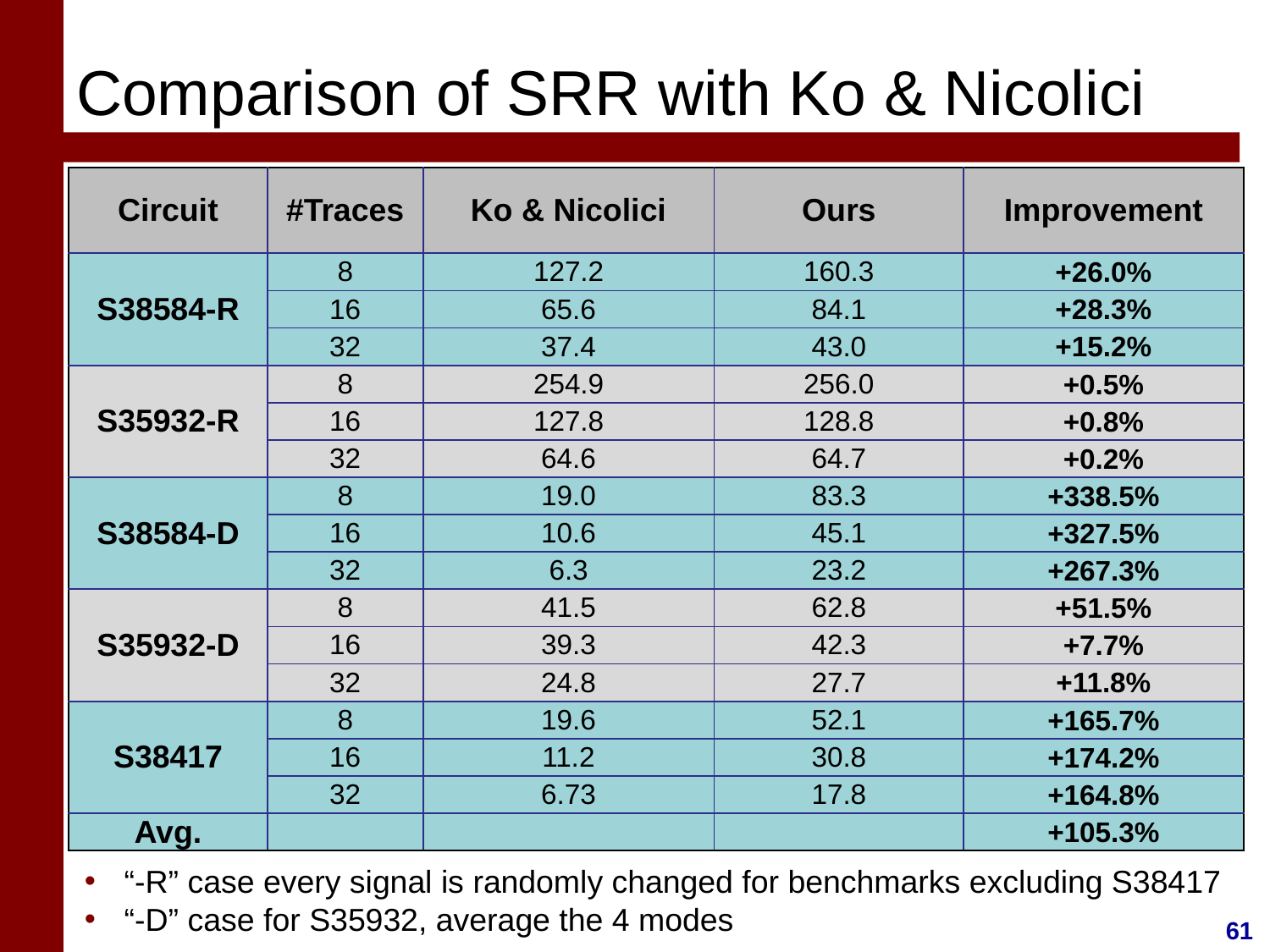

# Comparison of SRR with Ko & Nicolici
| Circuit | #Traces | Ko & Nicolici | Ours | Improvement |
| --- | --- | --- | --- | --- |
| S38584-R | 8 | 127.2 | 160.3 | +26.0% |
|  | 16 | 65.6 | 84.1 | +28.3% |
|  | 32 | 37.4 | 43.0 | +15.2% |
| S35932-R | 8 | 254.9 | 256.0 | +0.5% |
|  | 16 | 127.8 | 128.8 | +0.8% |
|  | 32 | 64.6 | 64.7 | +0.2% |
| S38584-D | 8 | 19.0 | 83.3 | +338.5% |
|  | 16 | 10.6 | 45.1 | +327.5% |
|  | 32 | 6.3 | 23.2 | +267.3% |
| S35932-D | 8 | 41.5 | 62.8 | +51.5% |
|  | 16 | 39.3 | 42.3 | +7.7% |
|  | 32 | 24.8 | 27.7 | +11.8% |
| S38417 | 8 | 19.6 | 52.1 | +165.7% |
|  | 16 | 11.2 | 30.8 | +174.2% |
|  | 32 | 6.73 | 17.8 | +164.8% |
| Avg. |  |  |  | +105.3% |
“-R” case every signal is randomly changed for benchmarks excluding S38417
“-D” case for S35932, average the 4 modes